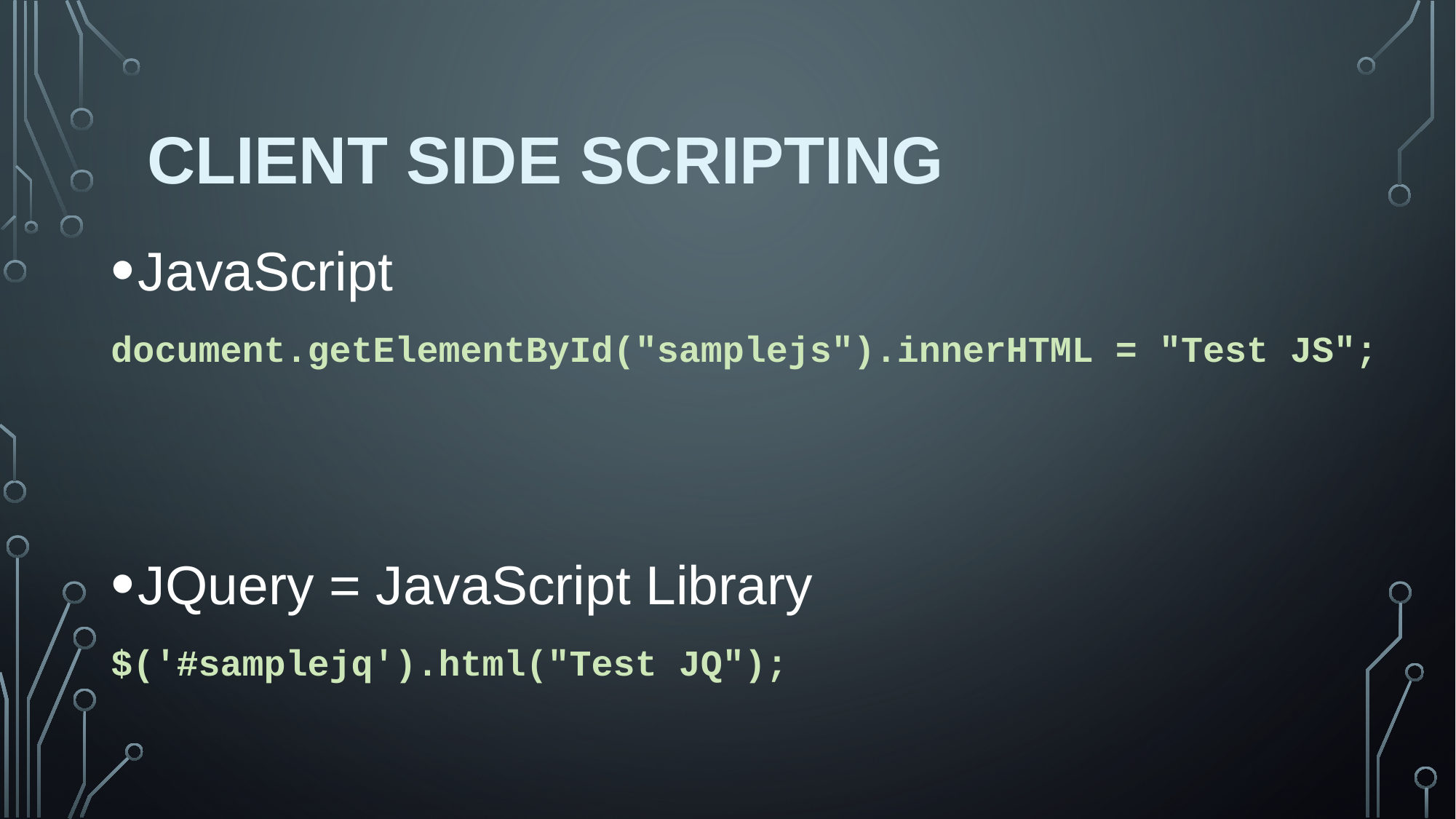

# Client Side Scripting
JavaScript
document.getElementById("samplejs").innerHTML = "Test JS";

JQuery = JavaScript Library
$('#samplejq').html("Test JQ");